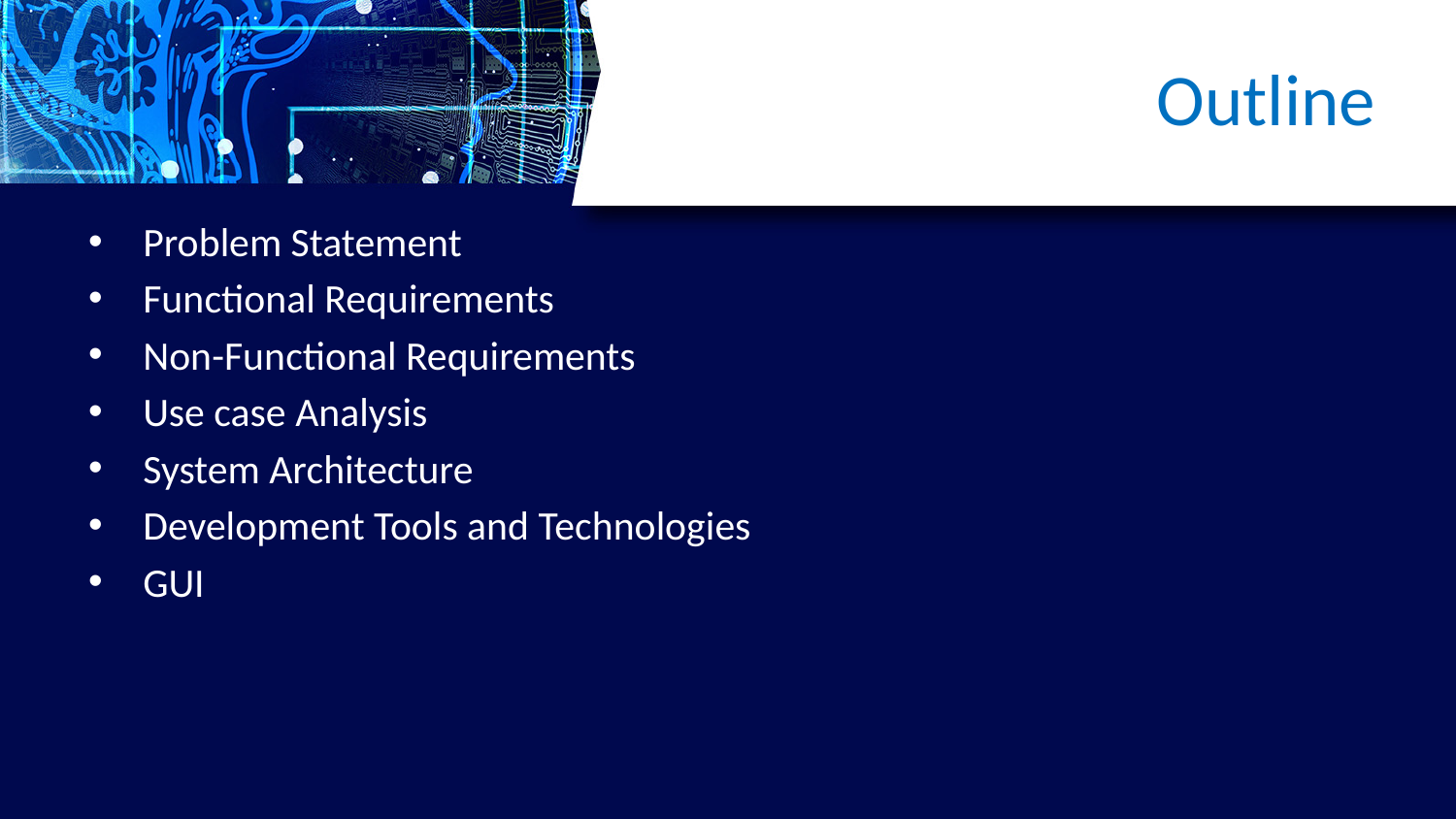

# Outline
Problem Statement
Functional Requirements
Non-Functional Requirements
Use case Analysis
System Architecture
Development Tools and Technologies
GUI